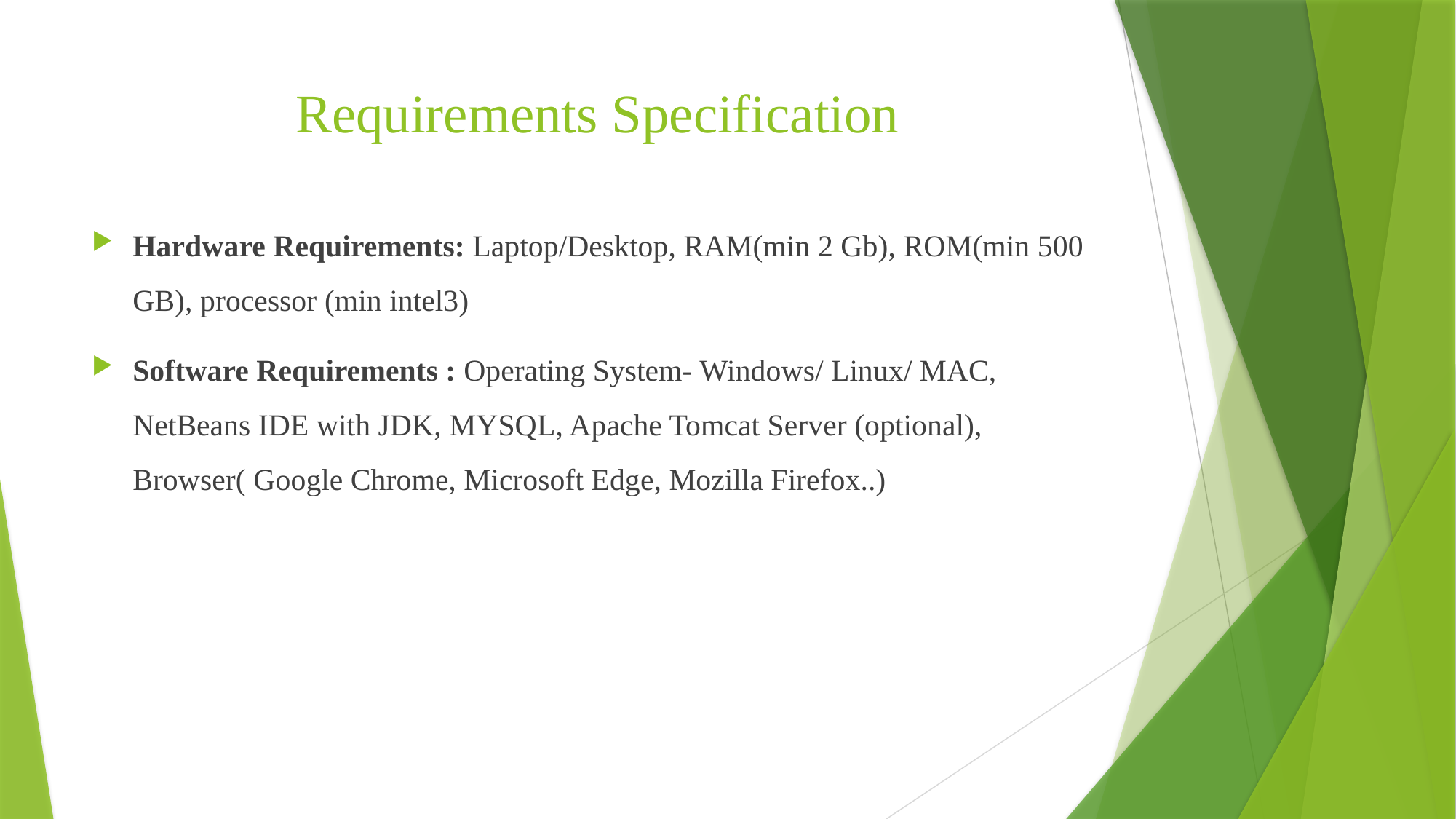

# Requirements Specification
Hardware Requirements: Laptop/Desktop, RAM(min 2 Gb), ROM(min 500 GB), processor (min intel3)
Software Requirements : Operating System- Windows/ Linux/ MAC, NetBeans IDE with JDK, MYSQL, Apache Tomcat Server (optional), Browser( Google Chrome, Microsoft Edge, Mozilla Firefox..)